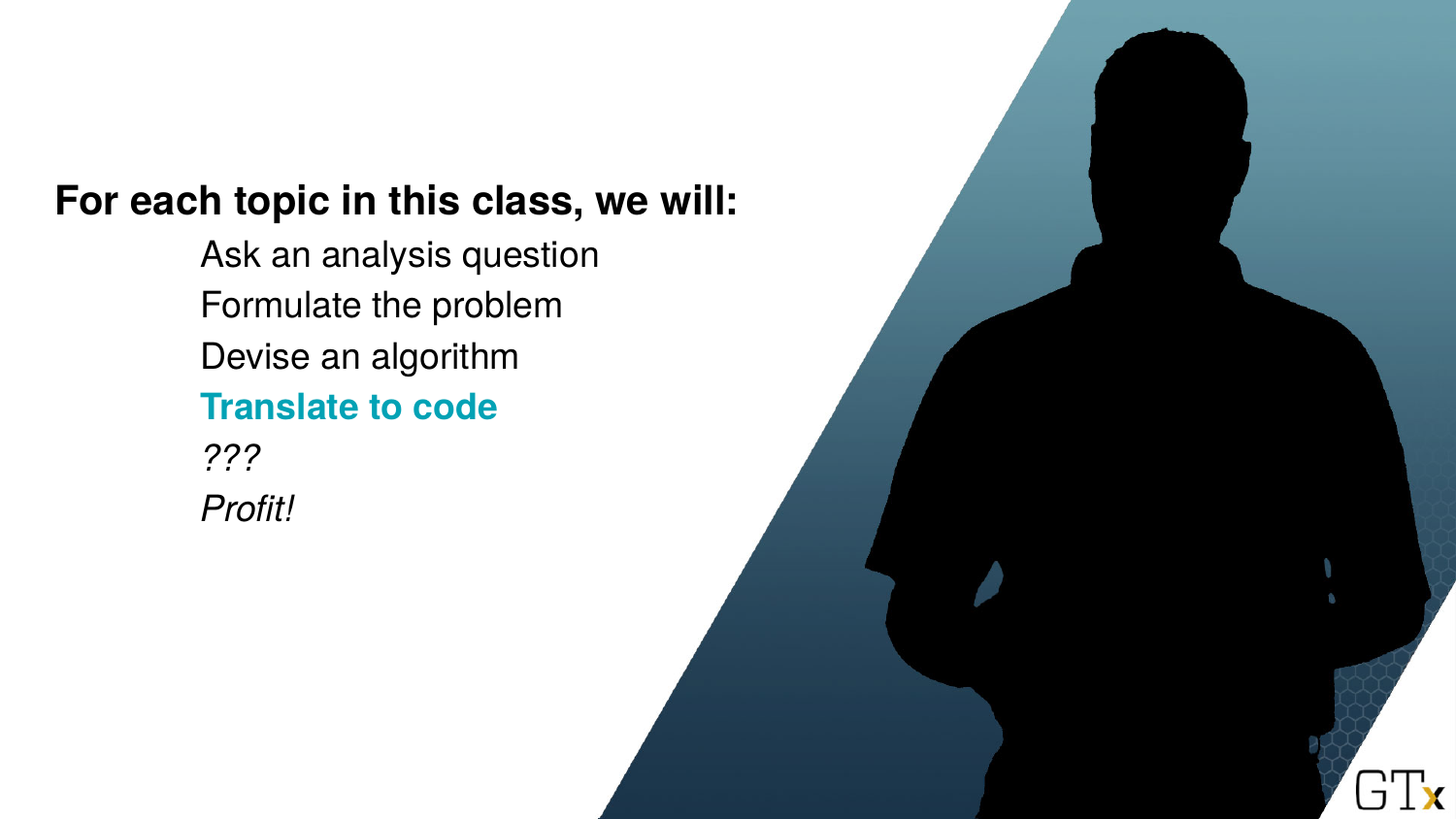

For each topic in this class, we will:
	Ask an analysis question
	Formulate the problem
	Devise an algorithm
	Translate to code
	???
	Profit!